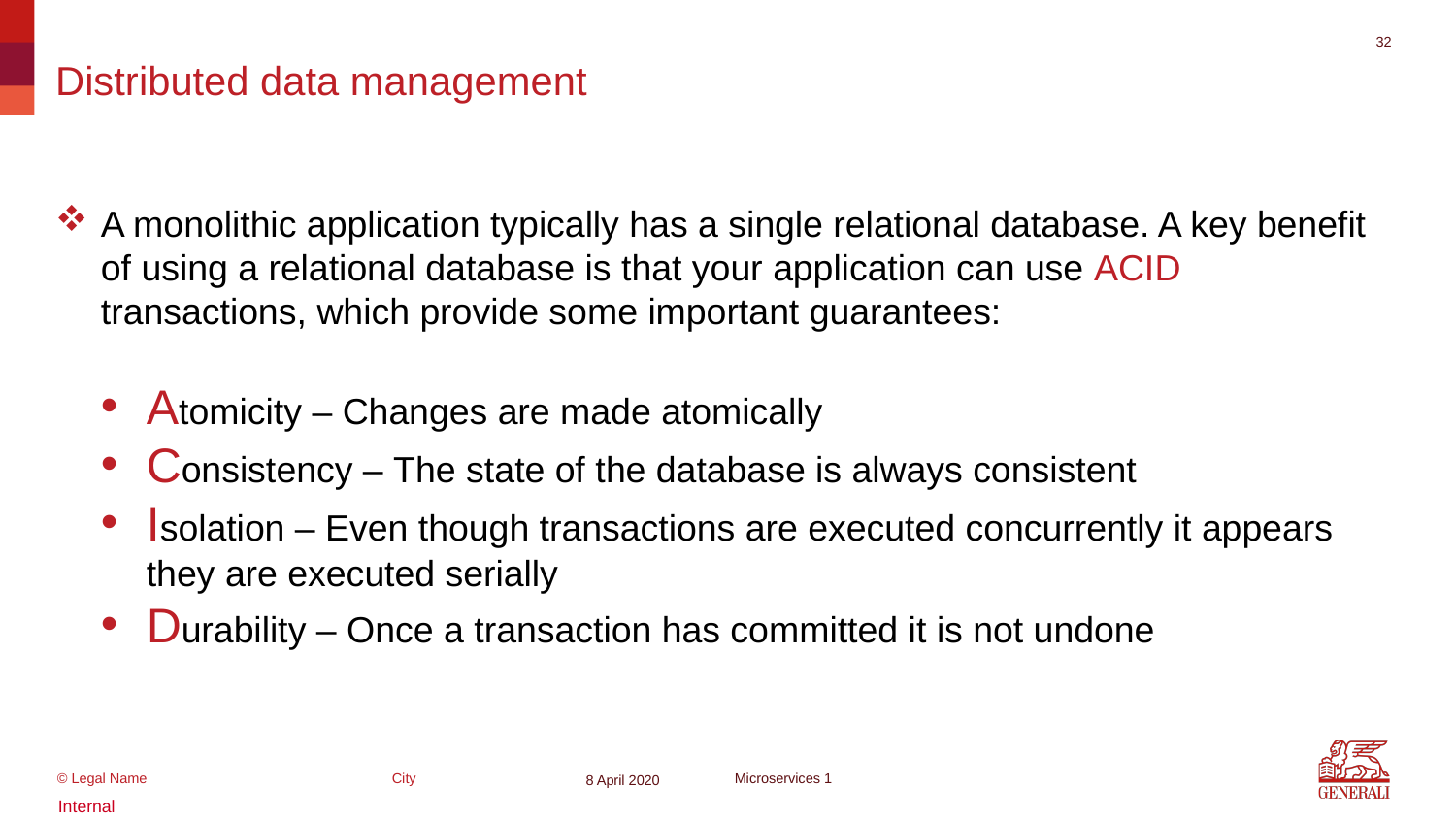

32
# Distributed data management

A monolithic application typically has a single relational database. A key benefit of using a relational database is that your application can use ACID transactions, which provide some important guarantees:

Atomicity – Changes are made atomically
Consistency – The state of the database is always consistent
Isolation – Even though transactions are executed concurrently it appears they are executed serially
Durability – Once a transaction has committed it is not undone

8 April 2020
Microservices 1